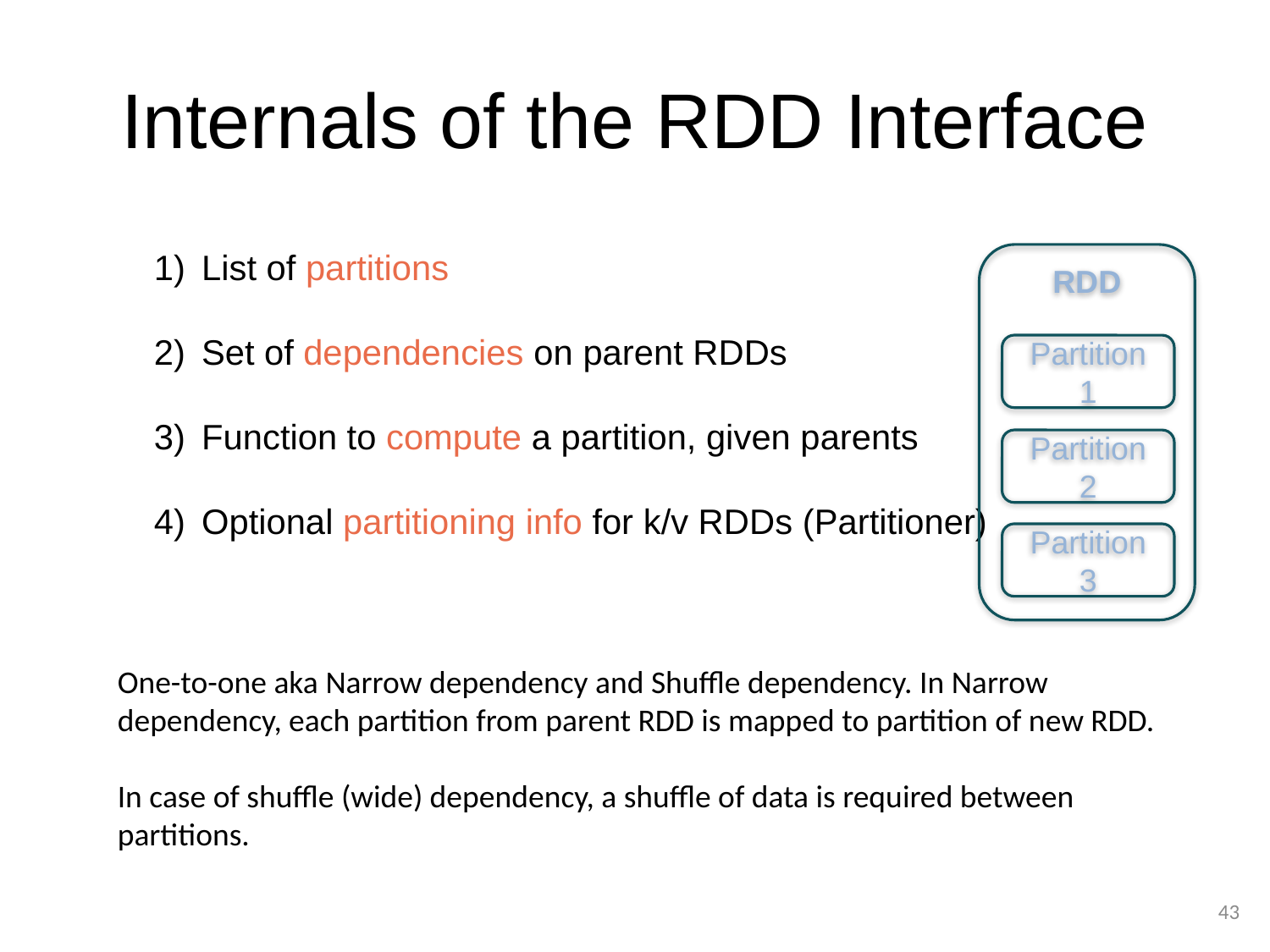

# Internals of the RDD Interface
List of partitions
Set of dependencies on parent RDDs
Function to compute a partition, given parents
Optional partitioning info for k/v RDDs (Partitioner)

RDD
Partition 1
Partition 2
Partition 3
One-to-one aka Narrow dependency and Shuffle dependency. In Narrow dependency, each partition from parent RDD is mapped to partition of new RDD.

In case of shuffle (wide) dependency, a shuffle of data is required between partitions.
43
This captures all current Spark operations!